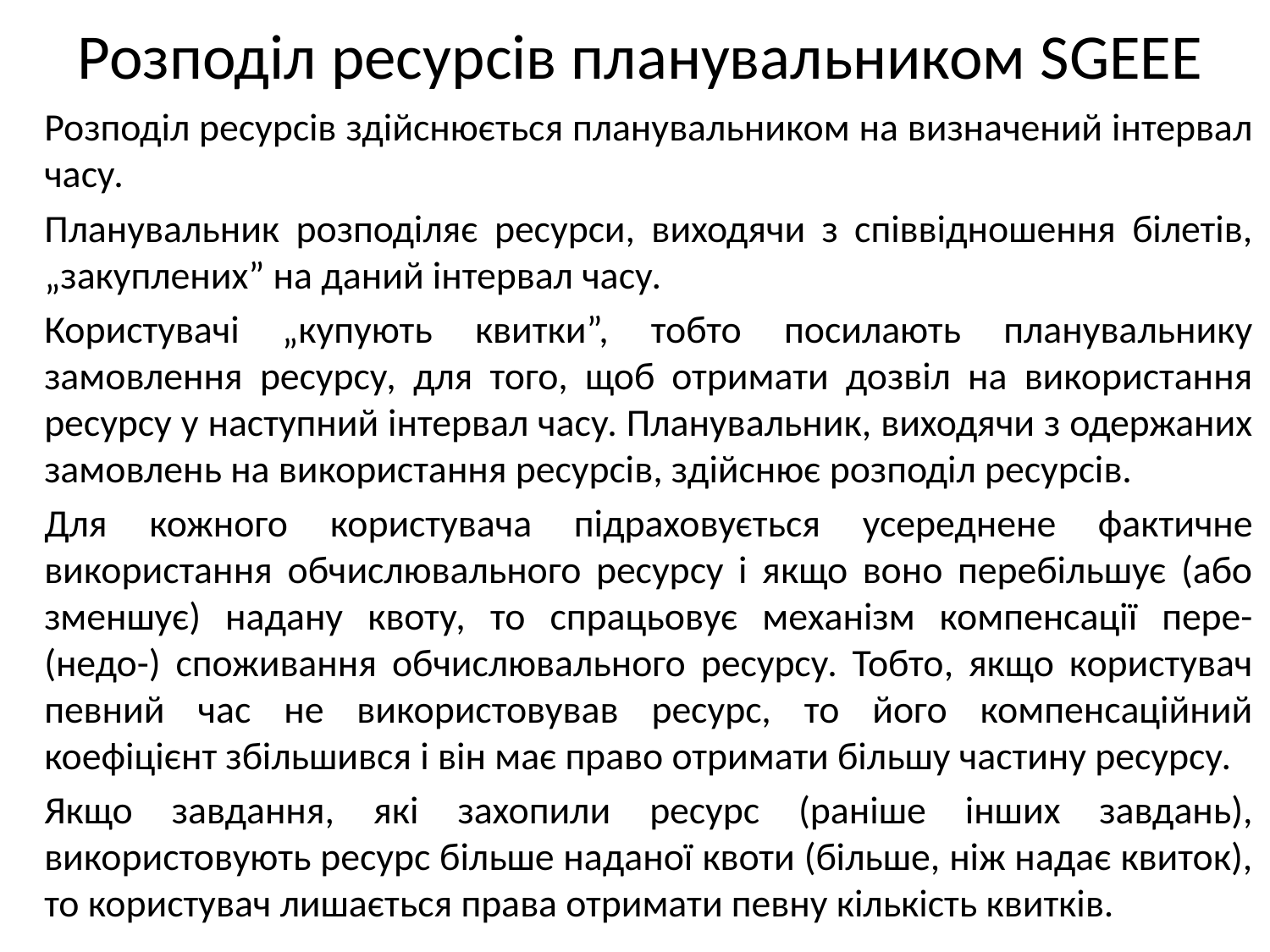

# Розподіл ресурсів планувальником SGEEE
Розподіл ресурсів здійснюється планувальником на визначений інтервал часу.
Планувальник розподіляє ресурси, виходячи з співвідношення білетів, „закуплених” на даний інтервал часу.
Користувачі „купують квитки”, тобто посилають планувальнику замовлення ресурсу, для того, щоб отримати дозвіл на використання ресурсу у наступний інтервал часу. Планувальник, виходячи з одержаних замовлень на використання ресурсів, здійснює розподіл ресурсів.
Для кожного користувача підраховується усереднене фактичне використання обчислювального ресурсу і якщо воно перебільшує (або зменшує) надану квоту, то спрацьовує механізм компенсації пере- (недо-) споживання обчислювального ресурсу. Тобто, якщо користувач певний час не використовував ресурс, то його компенсаційний коефіцієнт збільшився і він має право отримати більшу частину ресурсу.
Якщо завдання, які захопили ресурс (раніше інших завдань), використовують ресурс більше наданої квоти (більше, ніж надає квиток), то користувач лишається права отримати певну кількість квитків.